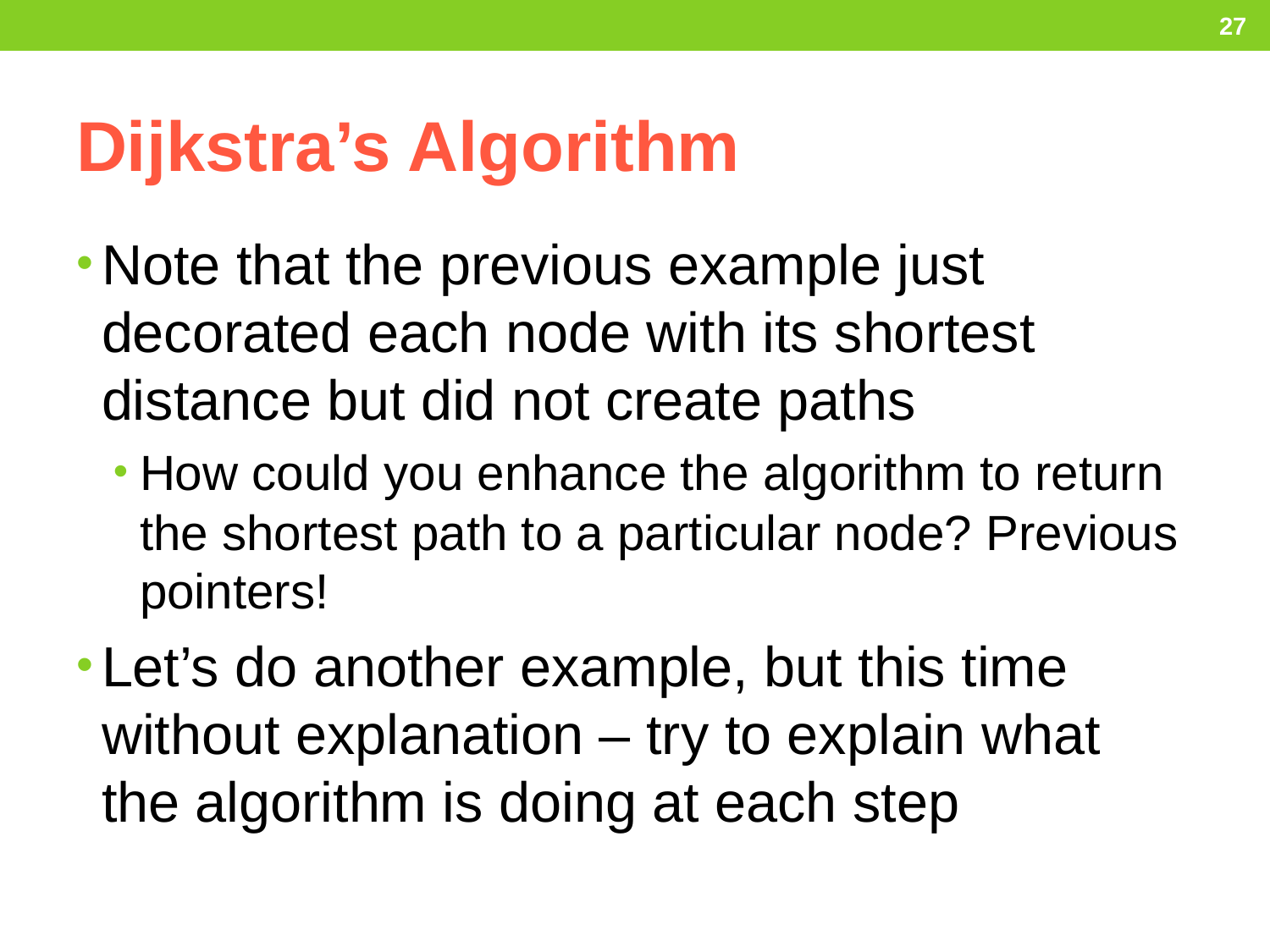

27
# Dijkstra’s Algorithm
Note that the previous example just decorated each node with its shortest distance but did not create paths
How could you enhance the algorithm to return the shortest path to a particular node? Previous pointers!
Let’s do another example, but this time without explanation – try to explain what the algorithm is doing at each step